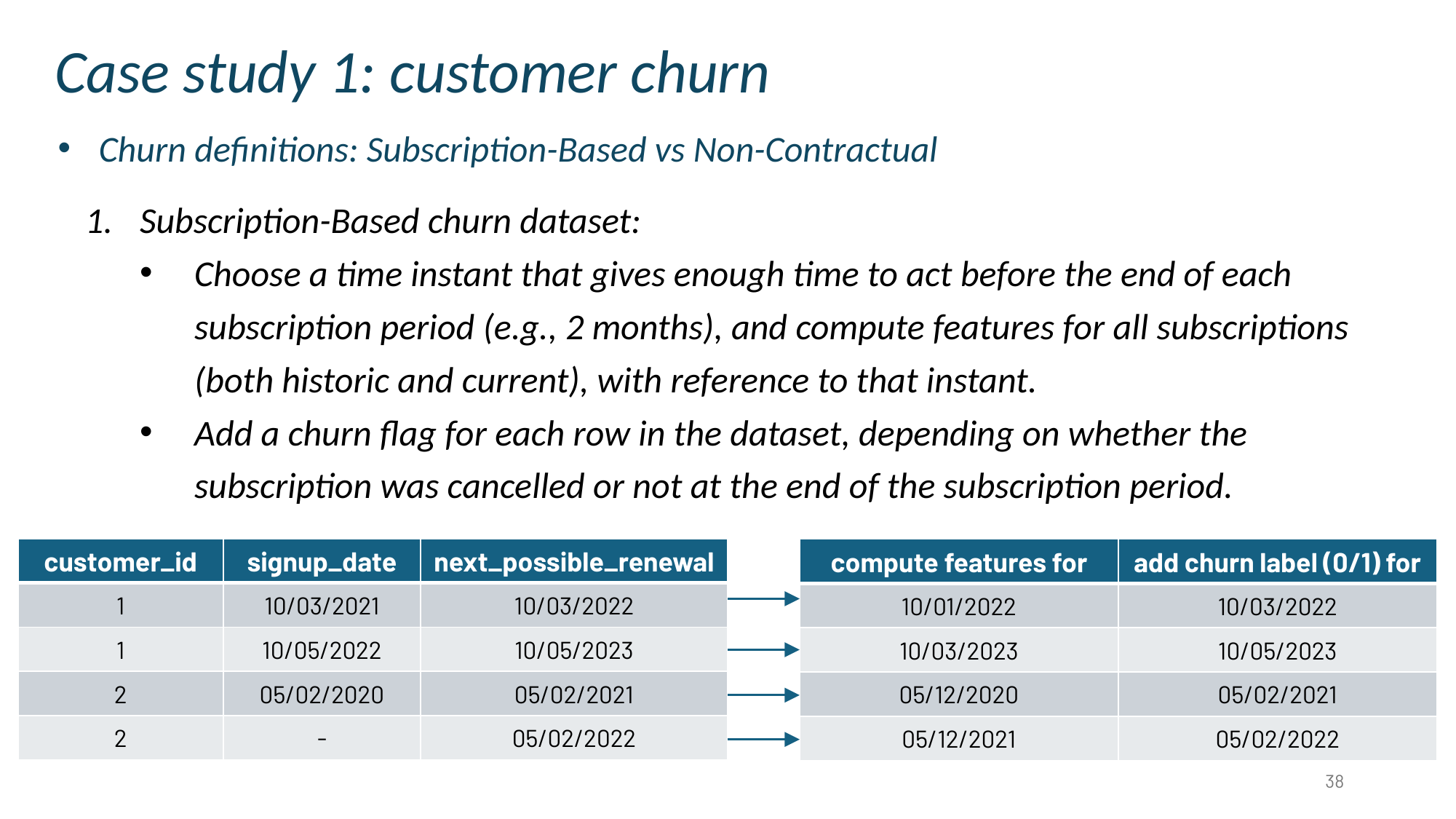

Case study 1: customer churn
Churn definitions: Subscription-Based vs Non-Contractual
Subscription-Based churn dataset:
Choose a time instant that gives enough time to act before the end of each subscription period (e.g., 2 months), and compute features for all subscriptions (both historic and current), with reference to that instant.
Add a churn flag for each row in the dataset, depending on whether the subscription was cancelled or not at the end of the subscription period.
| customer\_id | signup\_date | next\_possible\_renewal |
| --- | --- | --- |
| 1 | 10/03/2021 | 10/03/2022 |
| 1 | 10/05/2022 | 10/05/2023 |
| 2 | 05/02/2020 | 05/02/2021 |
| 2 | - | 05/02/2022 |
| compute features for | add churn label (0/1) for |
| --- | --- |
| 10/01/2022 | 10/03/2022 |
| 10/03/2023 | 10/05/2023 |
| 05/12/2020 | 05/02/2021 |
| 05/12/2021 | 05/02/2022 |
38